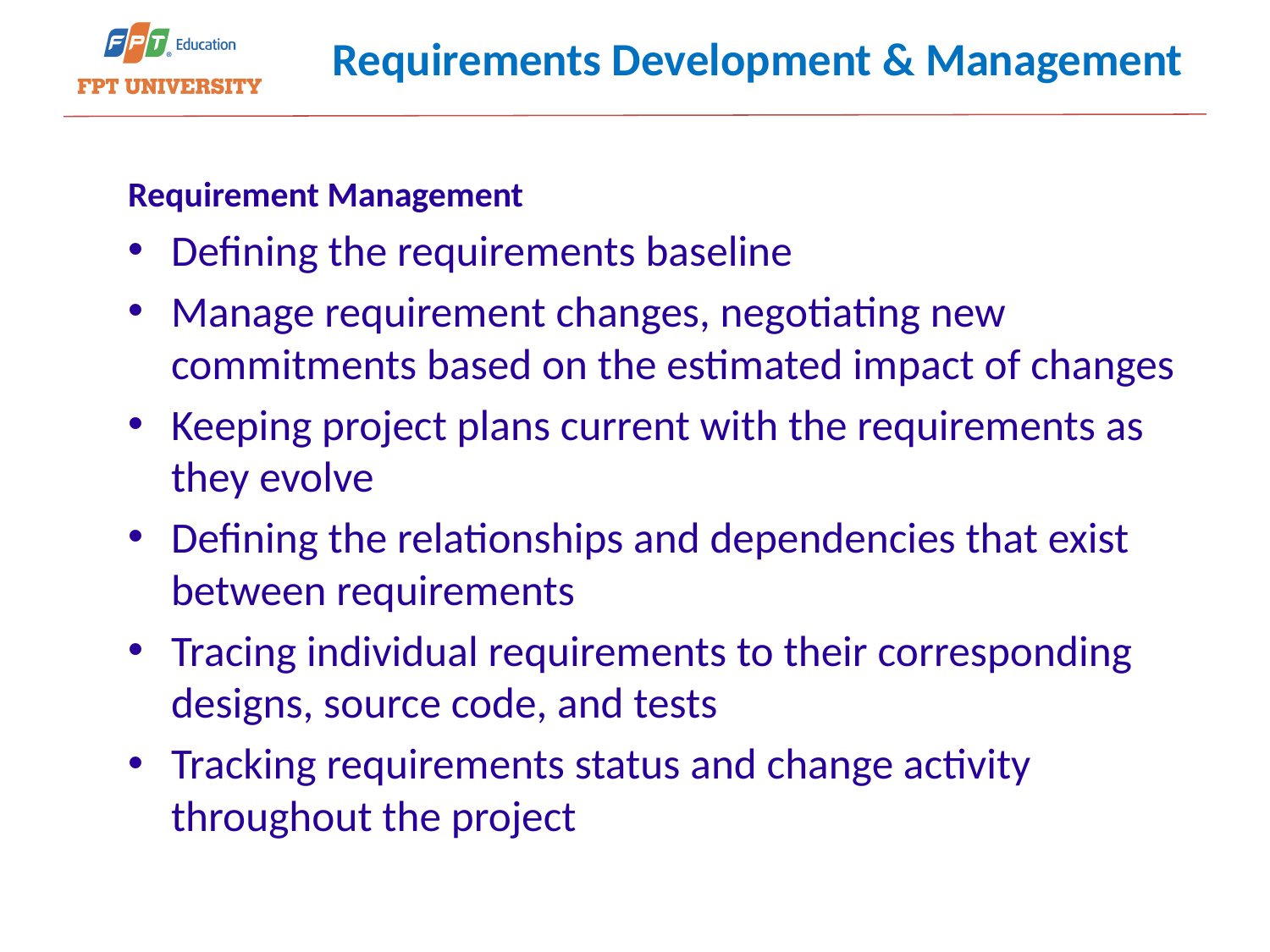

# Requirements Development & Management
Requirement Management
Defining the requirements baseline
Manage requirement changes, negotiating new commitments based on the estimated impact of changes
Keeping project plans current with the requirements as they evolve
Defining the relationships and dependencies that exist between requirements
Tracing individual requirements to their corresponding designs, source code, and tests
Tracking requirements status and change activity throughout the project